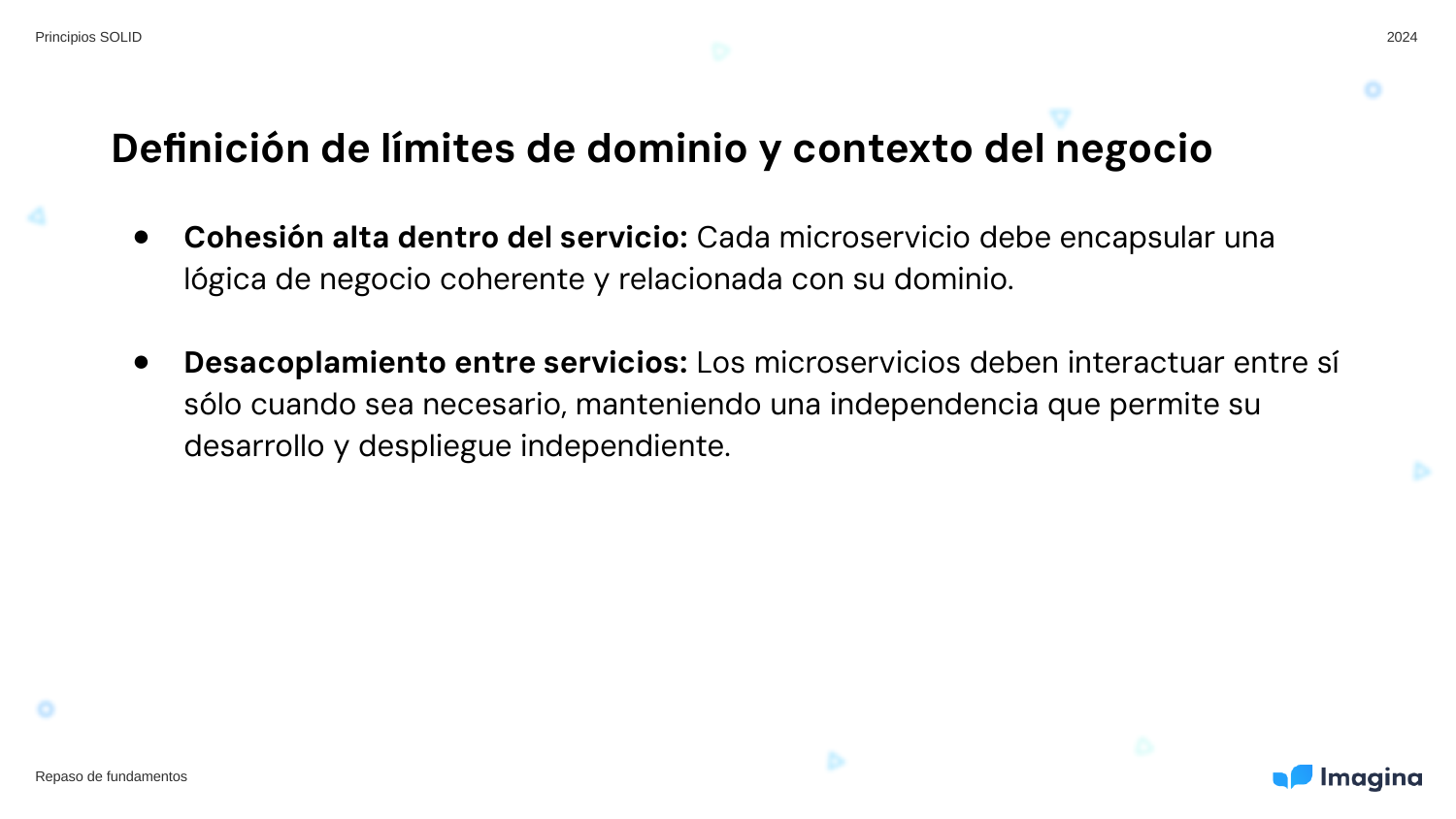

Principios SOLID
2024
Definición de límites de dominio y contexto del negocio
Cohesión alta dentro del servicio: Cada microservicio debe encapsular una lógica de negocio coherente y relacionada con su dominio.

Desacoplamiento entre servicios: Los microservicios deben interactuar entre sí sólo cuando sea necesario, manteniendo una independencia que permite su desarrollo y despliegue independiente.
Repaso de fundamentos